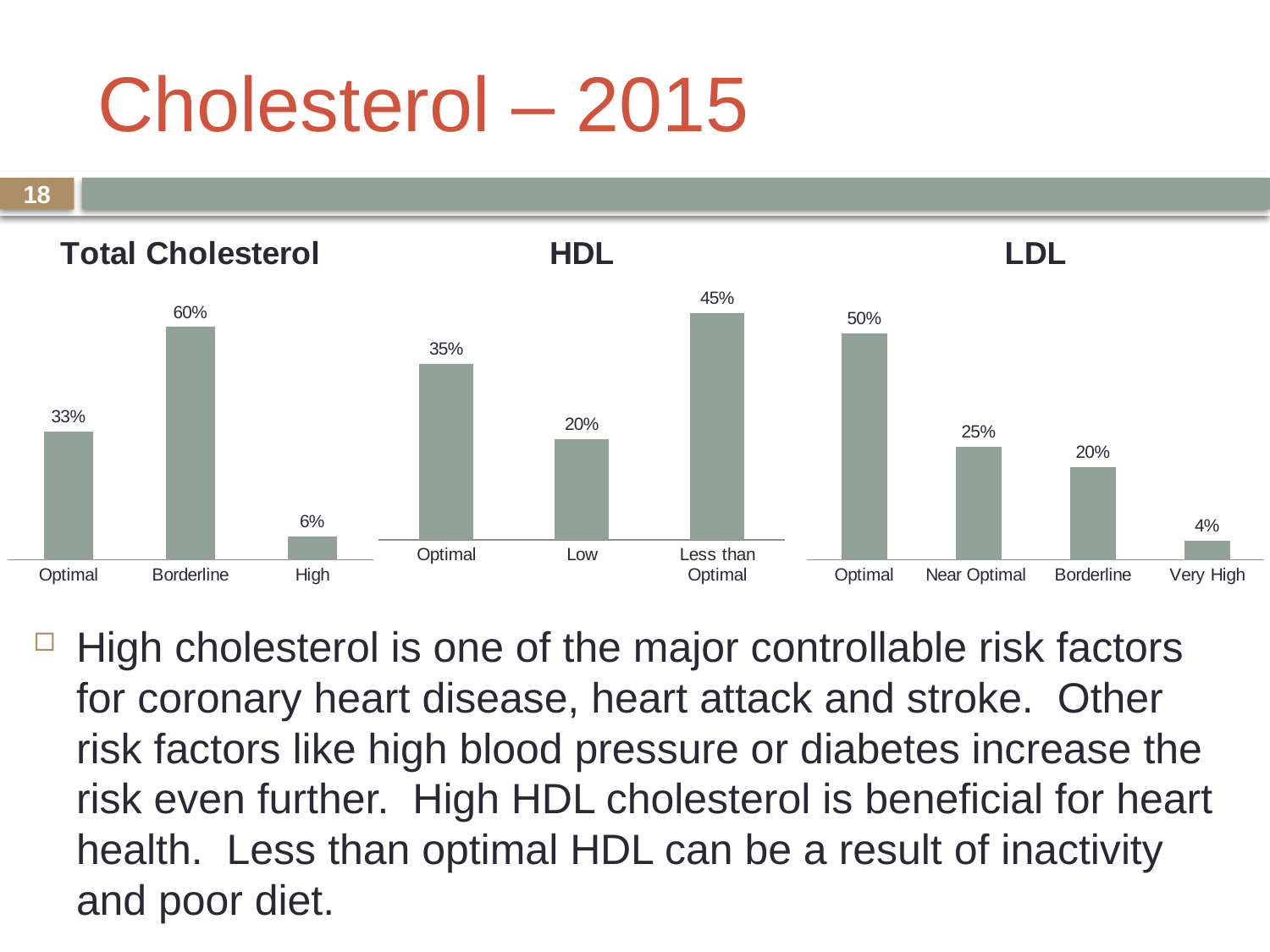

# Cholesterol – 2015
18

### Chart: Total Cholesterol

| Category |  |
|---|---|
| Optimal | 0.33 |
| Borderline | 0.6 |
| High | 0.06 |

### Chart: HDL

| Category |  |
|---|---|
| Optimal | 0.35 |
| Low | 0.2 |
| Less than Optimal | 0.45 |

### Chart: LDL

| Category |  |
|---|---|
| Optimal | 0.5 |
| Near Optimal  | 0.25 |
| Borderline | 0.20408163265306123 |
| Very High | 0.041666666666666664 |
High cholesterol is one of the major controllable risk factors for coronary heart disease, heart attack and stroke.  Other risk factors like high blood pressure or diabetes increase the risk even further.  High HDL cholesterol is beneficial for heart health.  Less than optimal HDL can be a result of inactivity and poor diet.